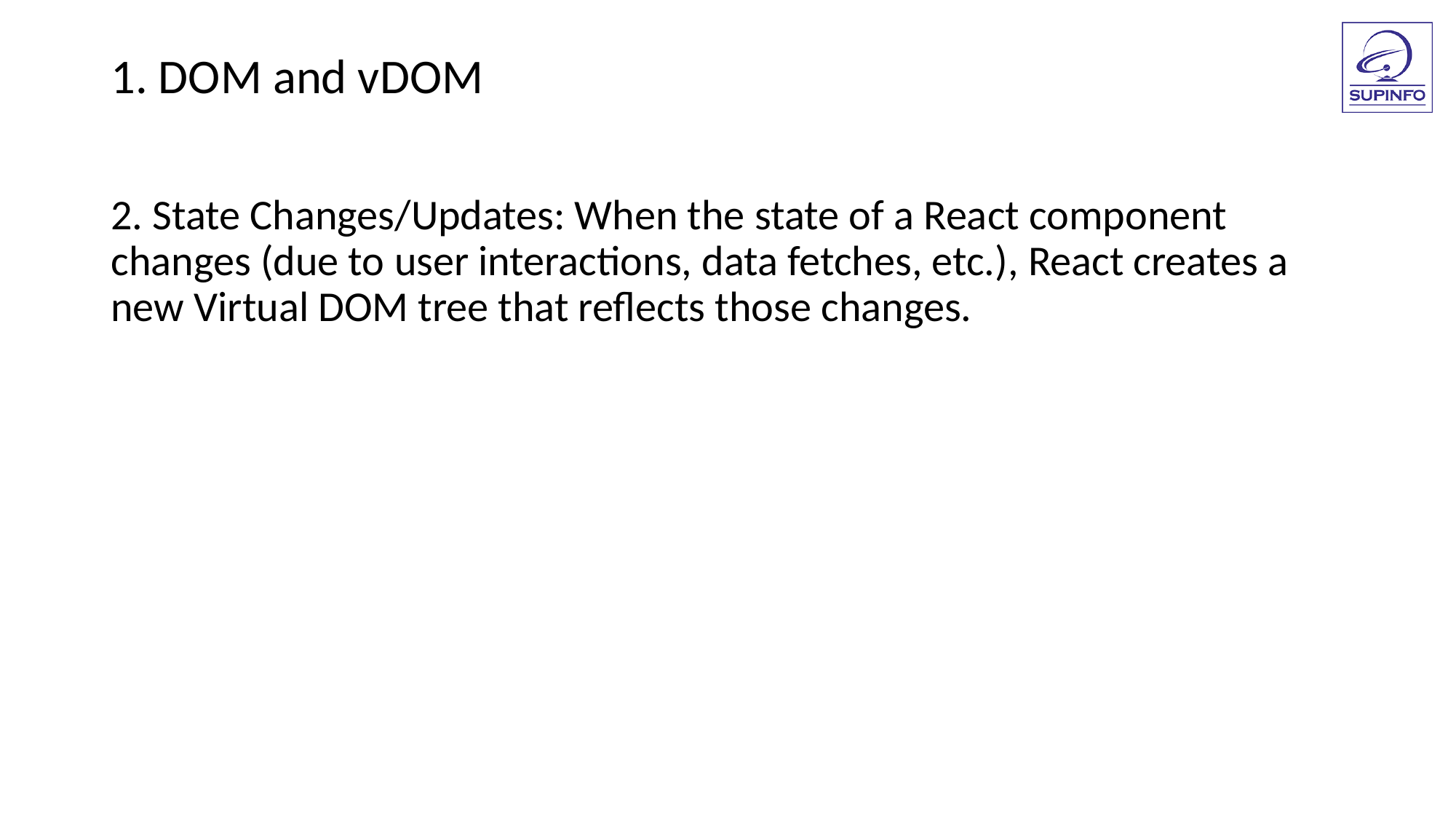

1. DOM and vDOM
2. State Changes/Updates: When the state of a React component changes (due to user interactions, data fetches, etc.), React creates a new Virtual DOM tree that reflects those changes.